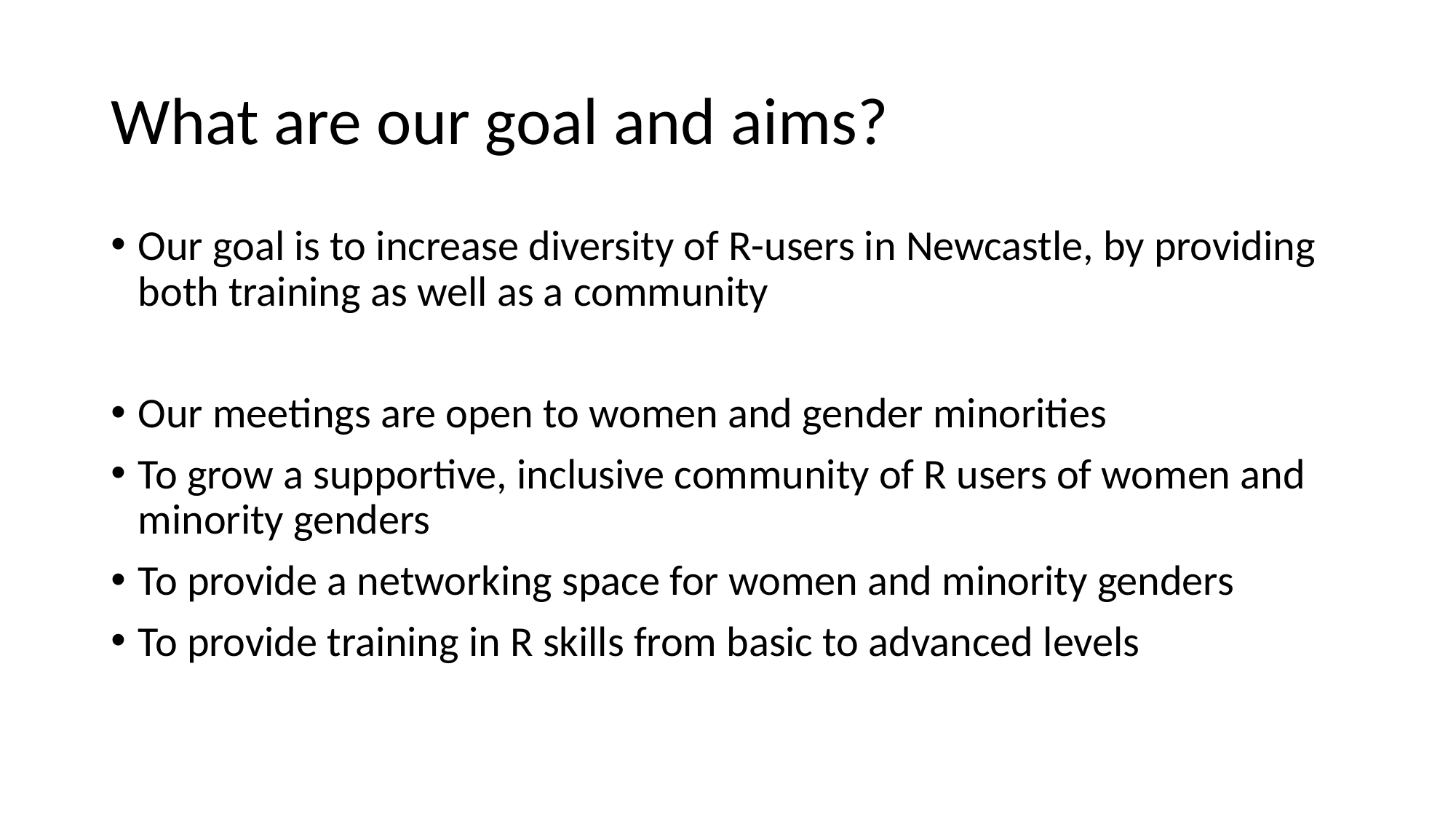

# What are our goal and aims?
Our goal is to increase diversity of R-users in Newcastle, by providing both training as well as a community

Our meetings are open to women and gender minorities
To grow a supportive, inclusive community of R users of women and minority genders
To provide a networking space for women and minority genders
To provide training in R skills from basic to advanced levels